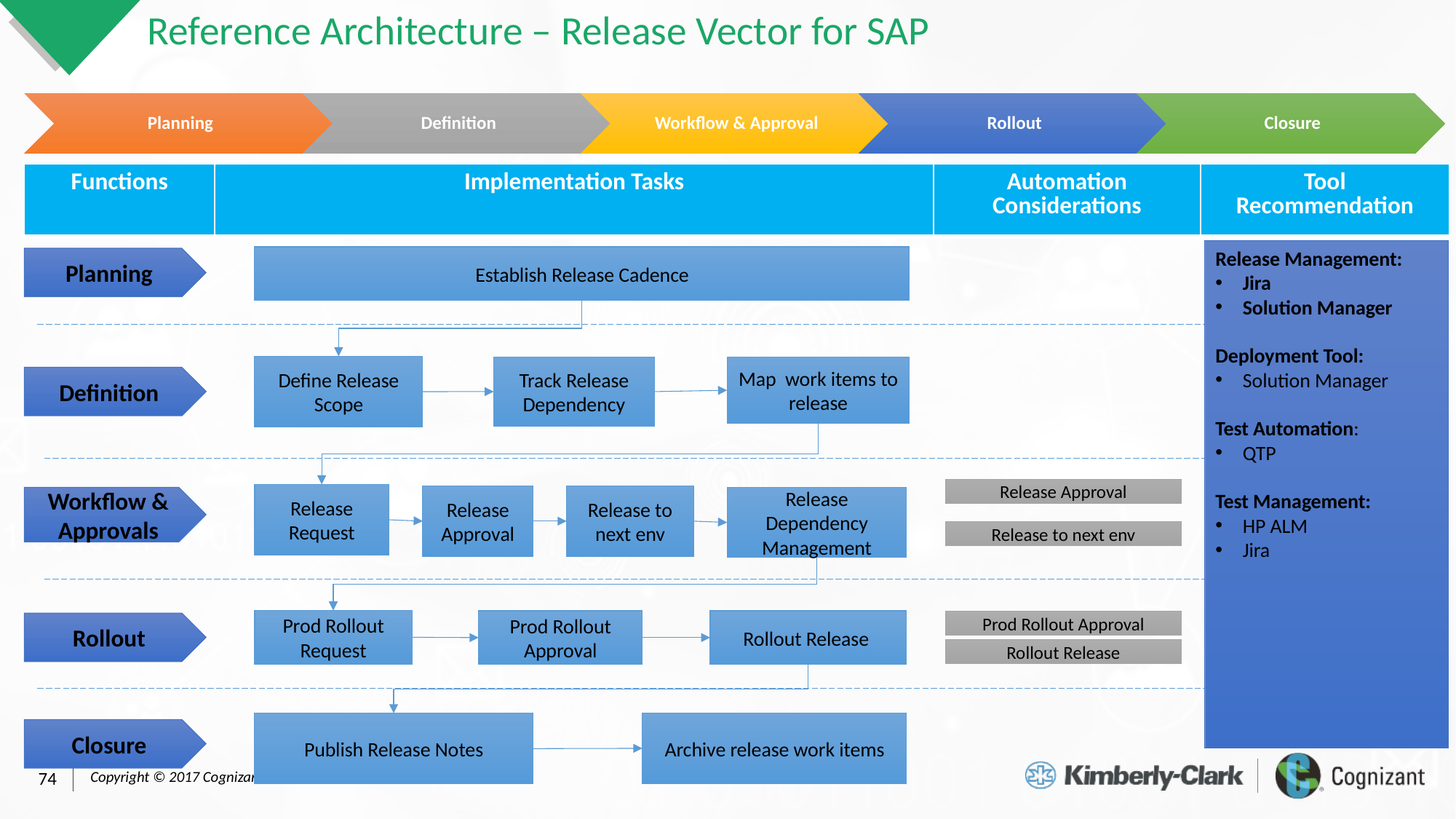

# Reference Architecture – Release Vector for SAP
Planning
Definition
Workflow & Approval
Rollout
Closure
| Functions | Implementation Tasks | Automation Considerations | Tool Recommendation |
| --- | --- | --- | --- |
Release Management:
Jira
Solution Manager

Deployment Tool:
Solution Manager

Test Automation:
QTP

Test Management:
HP ALM
Jira
Establish Release Cadence
Planning
Define Release Scope
Track Release Dependency
Map  work items to release
Definition
Release Approval
Release to next env
Release Request
Release Approval
Release to next env
Workflow & Approvals
Release Dependency Management
Prod Rollout Request
Rollout Release
Prod Rollout Approval
Prod Rollout Approval
Rollout Release
Rollout
Archive release work items
Publish Release Notes
Closure